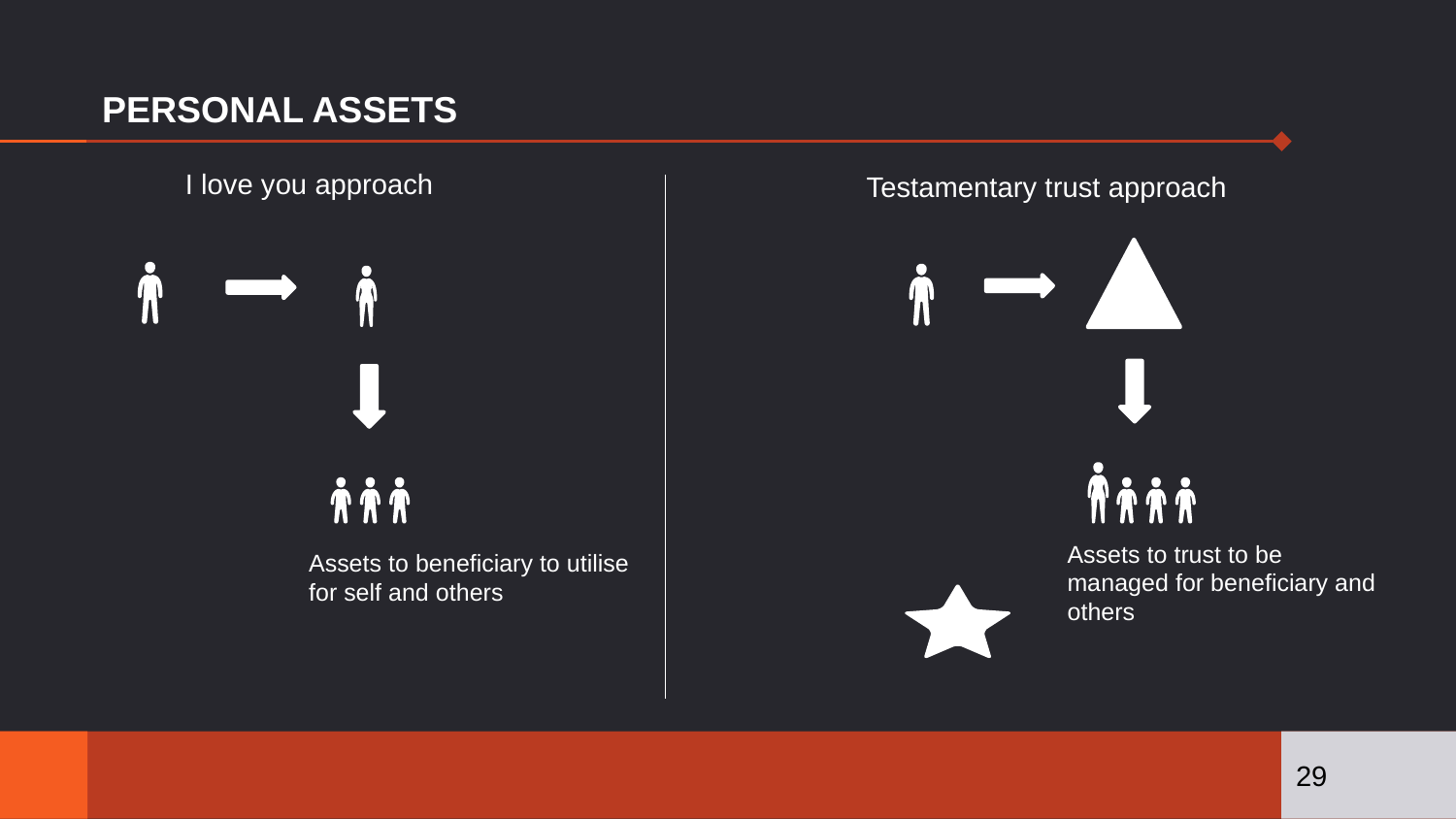

# PERSONAL ASSETS
I love you approach
Testamentary trust approach

Assets to trust to be managed for beneficiary and others
Assets to beneficiary to utilise for self and others

29